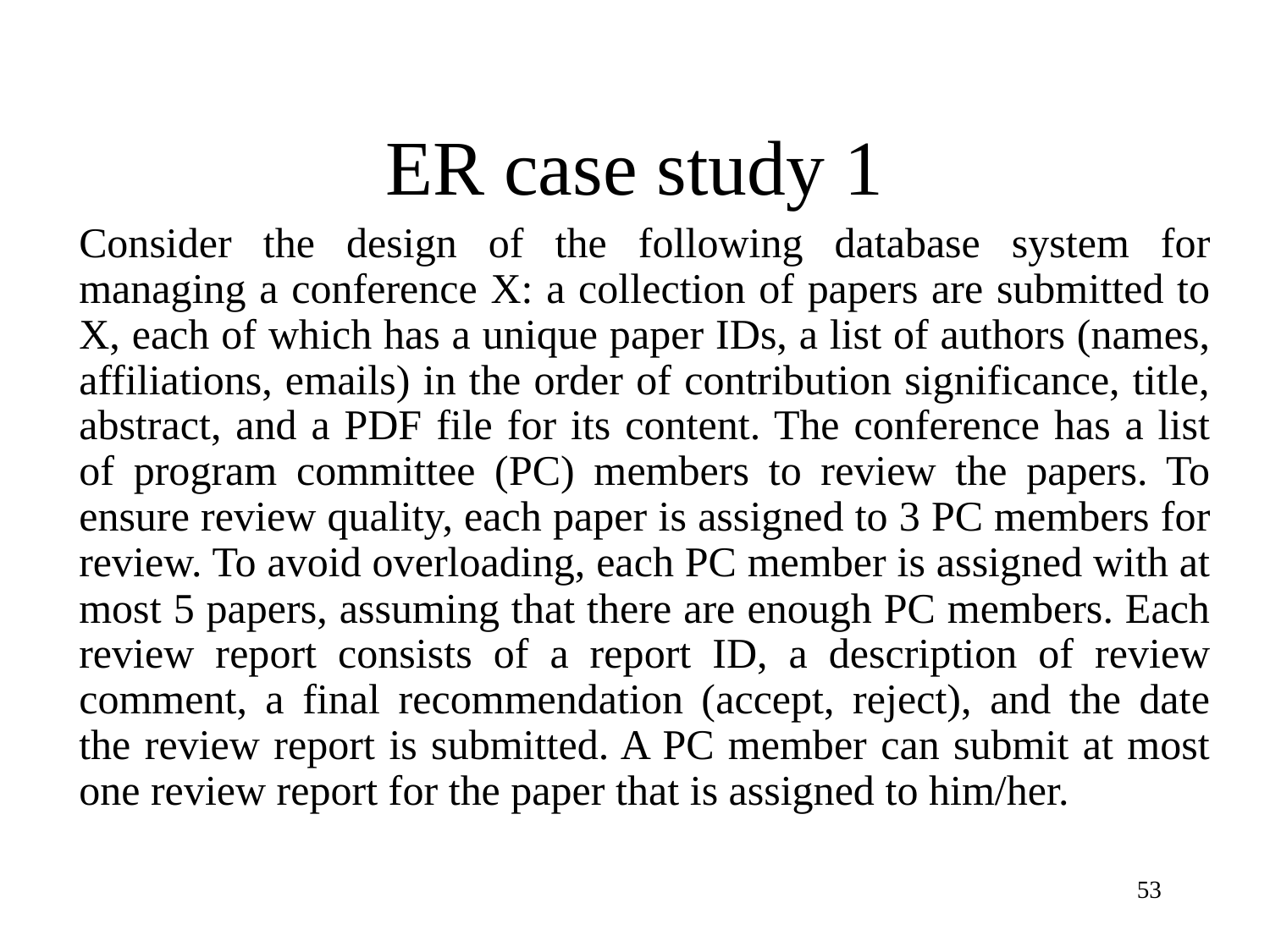

# ER case study 1
Consider the design of the following database system for managing a conference X: a collection of papers are submitted to X, each of which has a unique paper IDs, a list of authors (names, affiliations, emails) in the order of contribution significance, title, abstract, and a PDF file for its content. The conference has a list of program committee (PC) members to review the papers. To ensure review quality, each paper is assigned to 3 PC members for review. To avoid overloading, each PC member is assigned with at most 5 papers, assuming that there are enough PC members. Each review report consists of a report ID, a description of review comment, a final recommendation (accept, reject), and the date the review report is submitted. A PC member can submit at most one review report for the paper that is assigned to him/her.
53